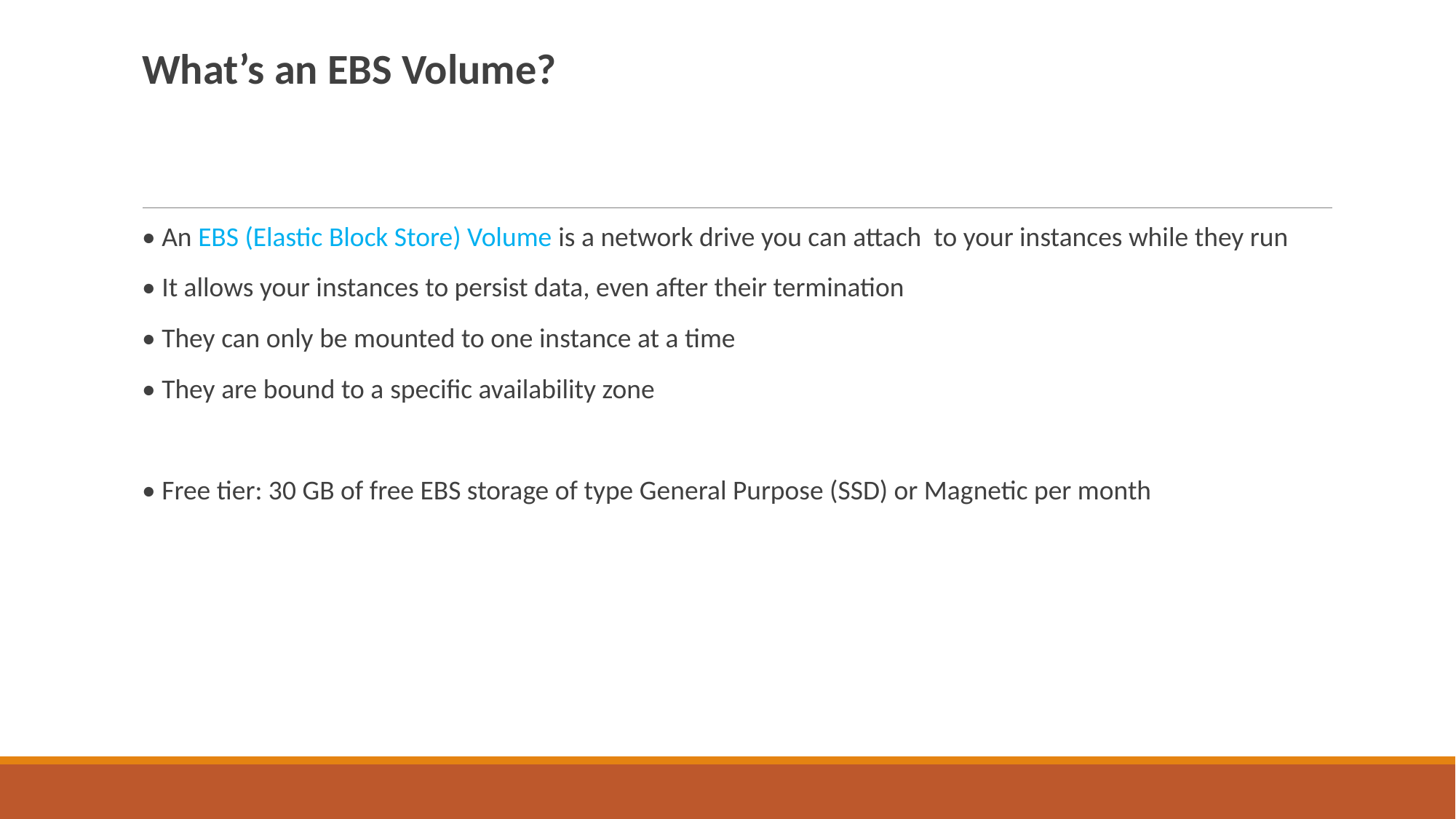

What’s an EBS Volume?

• An EBS (Elastic Block Store) Volume is a network drive you can attach  to your instances while they run
• It allows your instances to persist data, even after their termination
• They can only be mounted to one instance at a time
• They are bound to a specific availability zone

• Free tier: 30 GB of free EBS storage of type General Purpose (SSD) or Magnetic per month